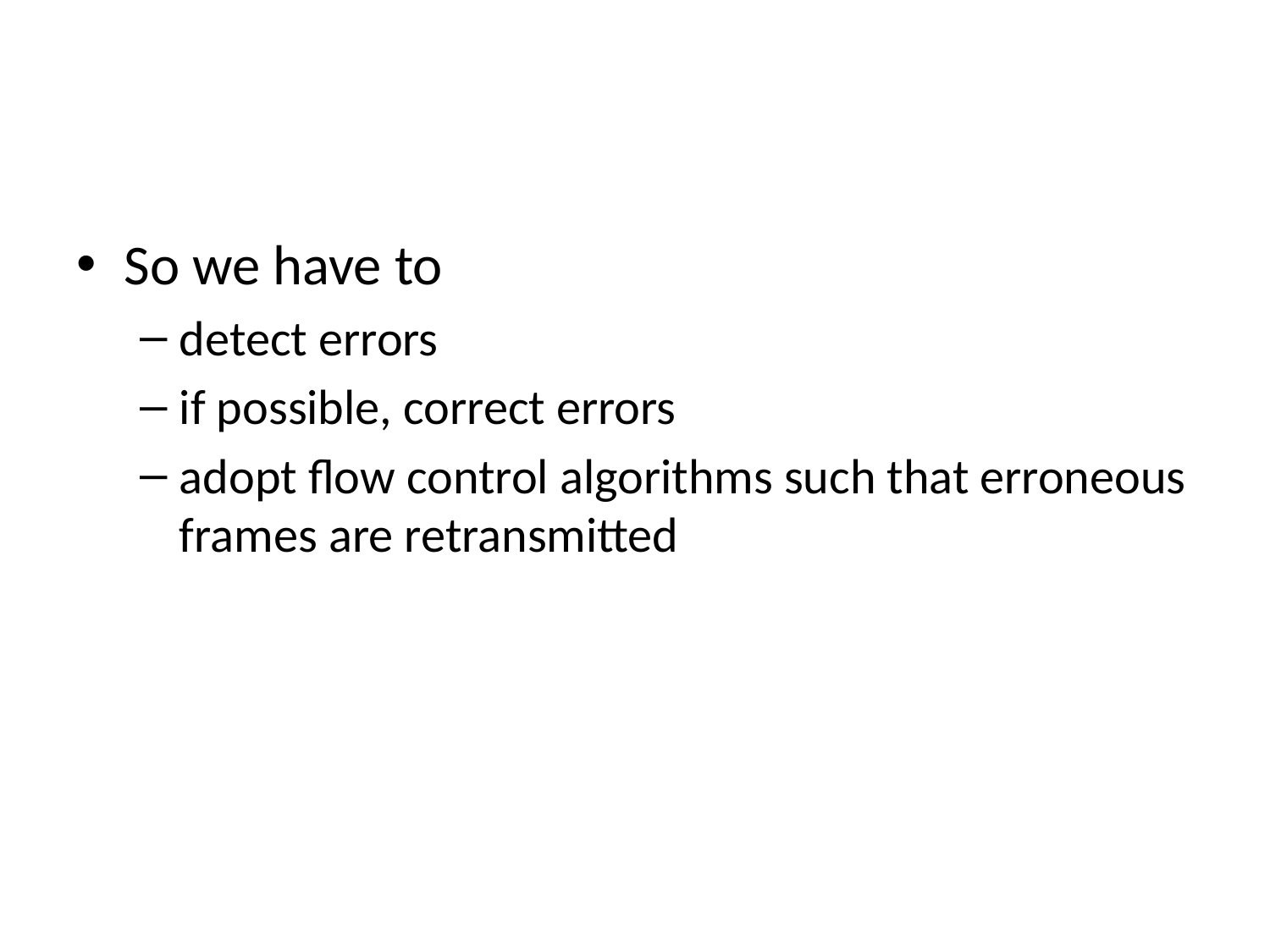

#
So we have to
detect errors
if possible, correct errors
adopt flow control algorithms such that erroneous frames are retransmitted